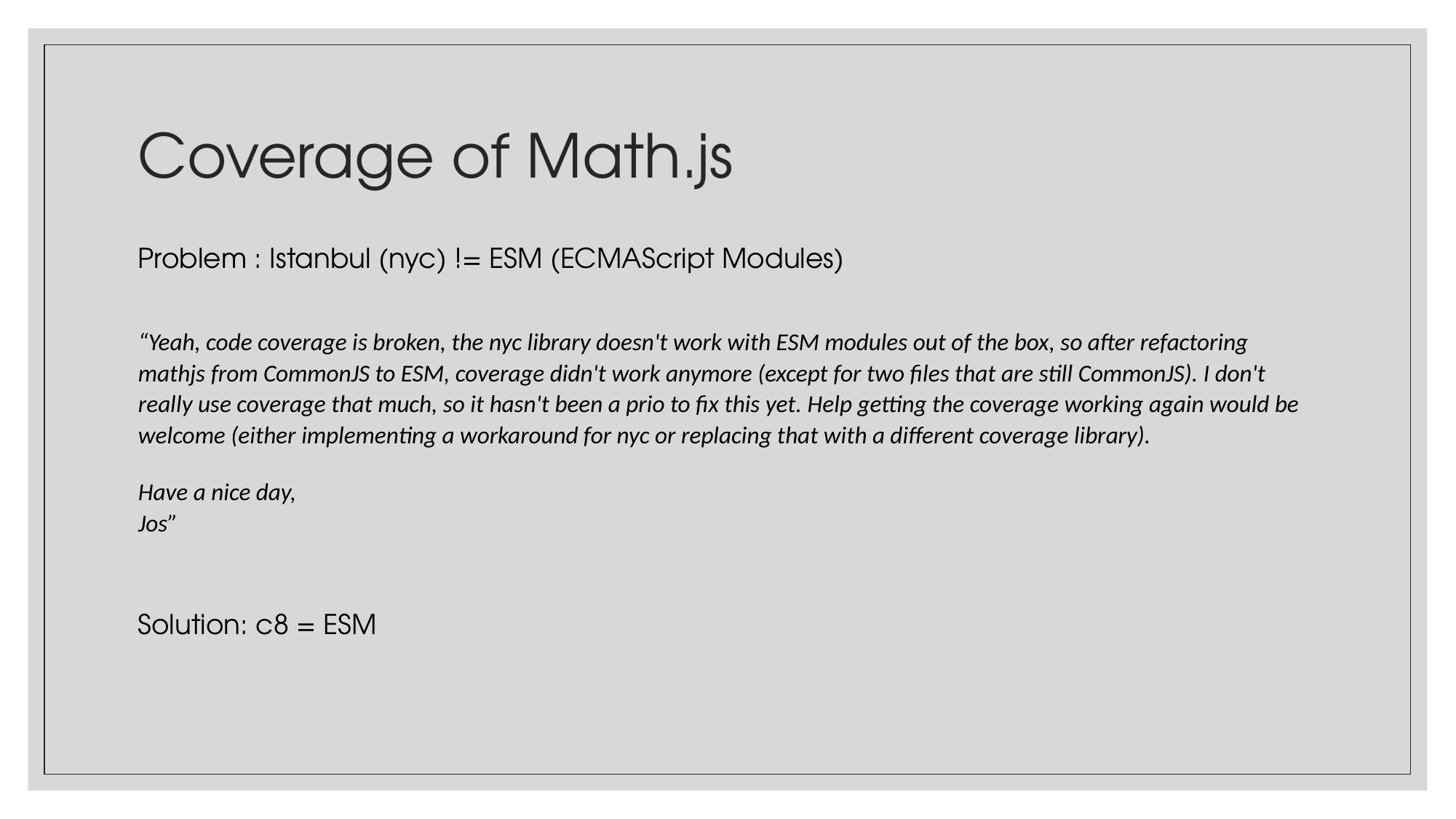

# Coverage of Math.js
Problem : Istanbul (nyc) != ESM (ECMAScript Modules)
“Yeah, code coverage is broken, the nyc library doesn't work with ESM modules out of the box, so after refactoring mathjs from CommonJS to ESM, coverage didn't work anymore (except for two files that are still CommonJS). I don't really use coverage that much, so it hasn't been a prio to fix this yet. Help getting the coverage working again would be welcome (either implementing a workaround for nyc or replacing that with a different coverage library).
Have a nice day,
Jos”

Solution: c8 = ESM